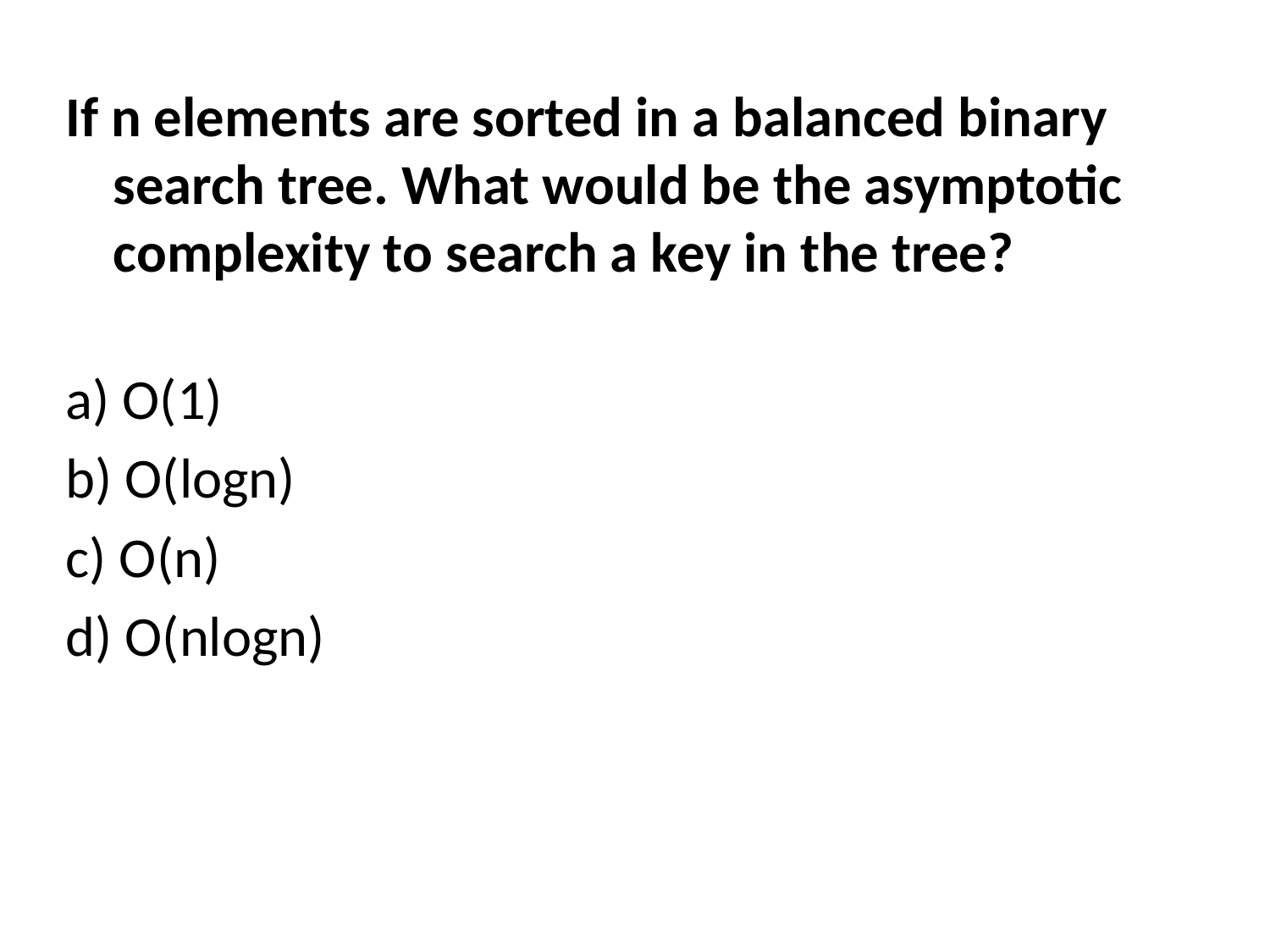

If n elements are sorted in a balanced binary search tree. What would be the asymptotic complexity to search a key in the tree?
a) O(1)
b) O(logn)
c) O(n)
d) O(nlogn)